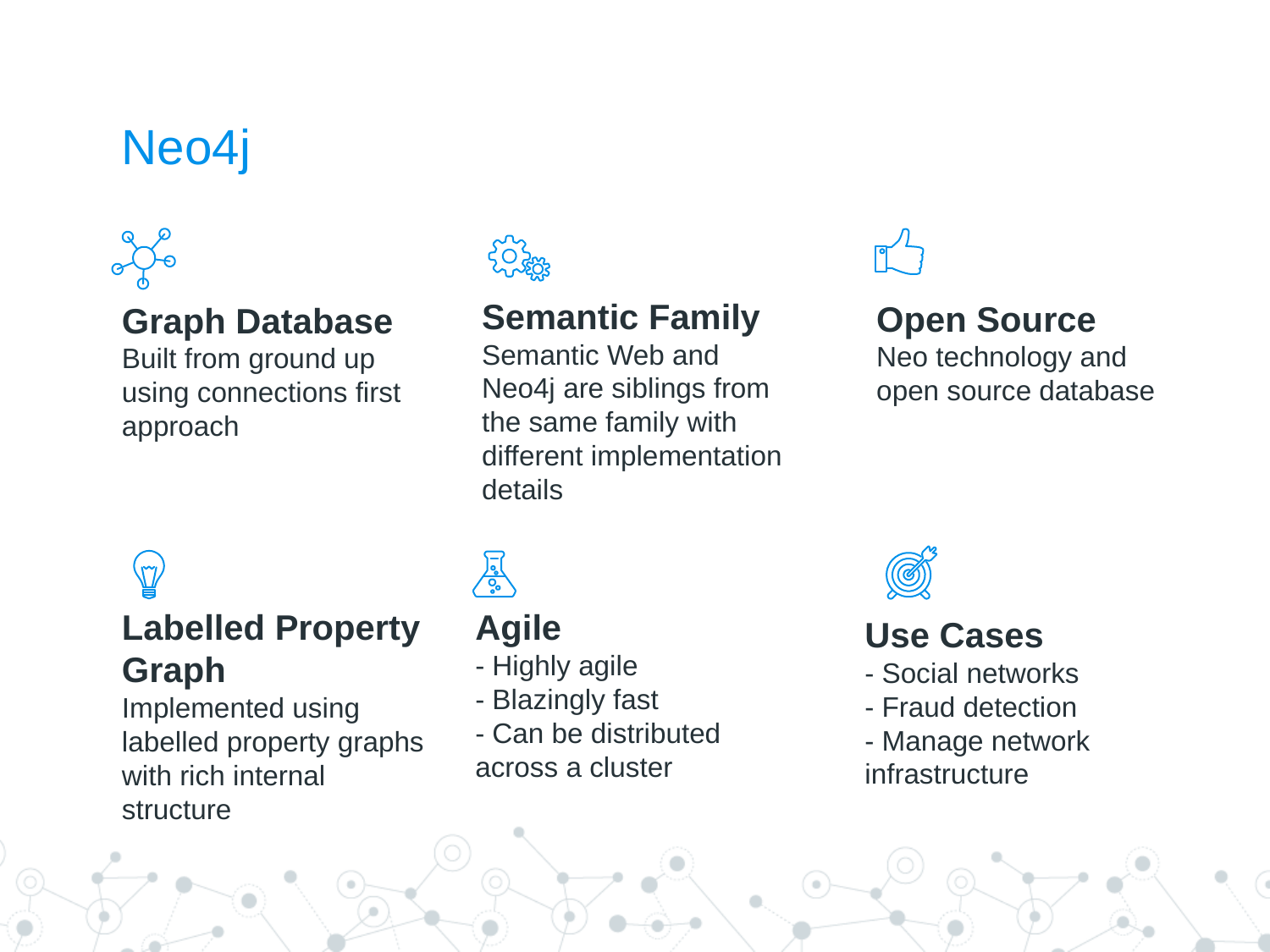

# Neo4j

Semantic Family
Semantic Web and Neo4j are siblings from the same family with different implementation details

Open Source
Neo technology and open source database

Graph Database
Built from ground up using connections first approach

Labelled Property Graph
Implemented using labelled property graphs with rich internal structure
Agile
- Highly agile
- Blazingly fast
- Can be distributed across a cluster
Use Cases
- Social networks
- Fraud detection
- Manage network infrastructure